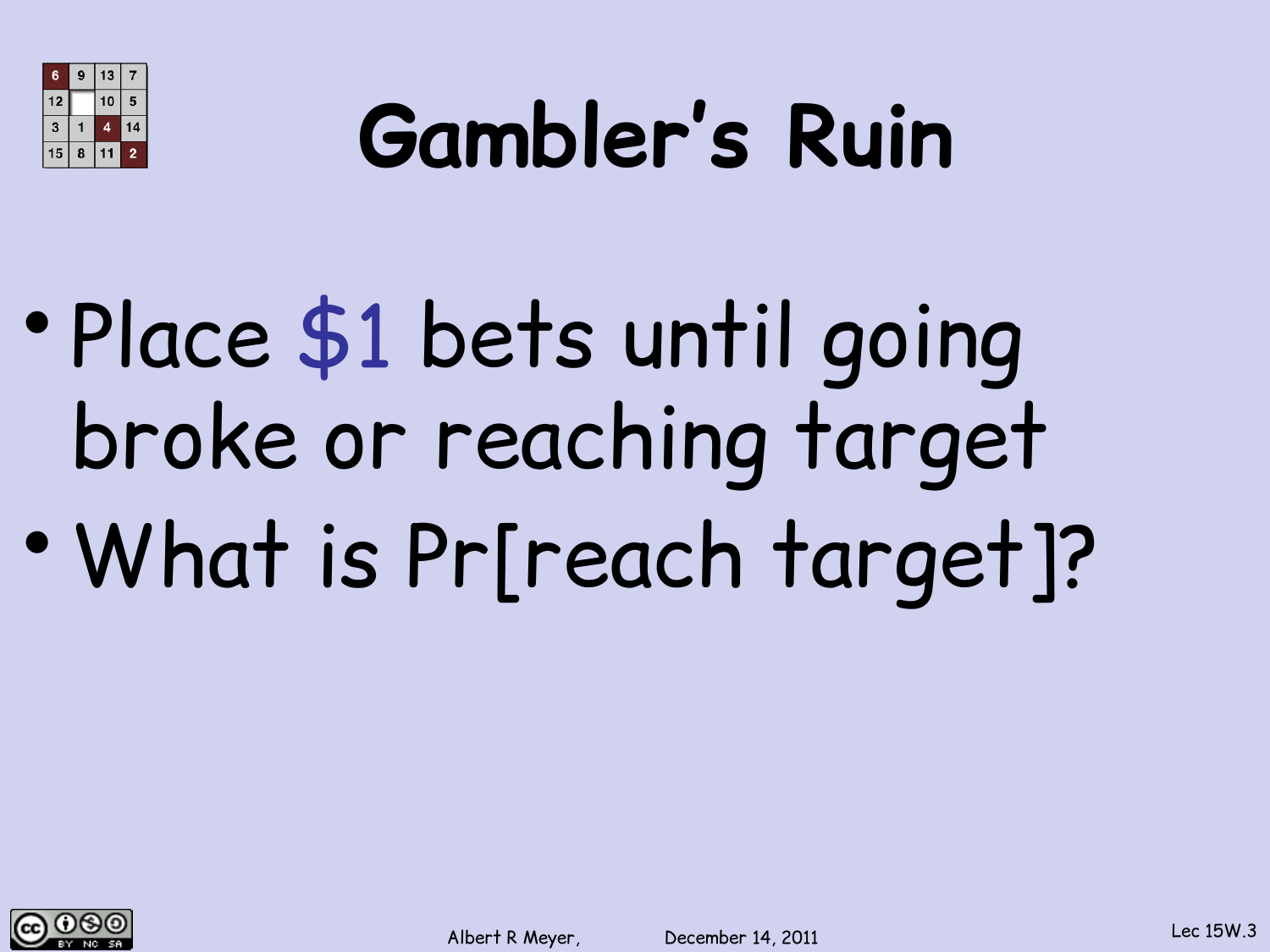

Gambler’s Ruin
Place $1 bets until going broke or reaching target
What is Pr[reach target]?
Lec 15W.3

Albert R Meyer,                December 14, 2011